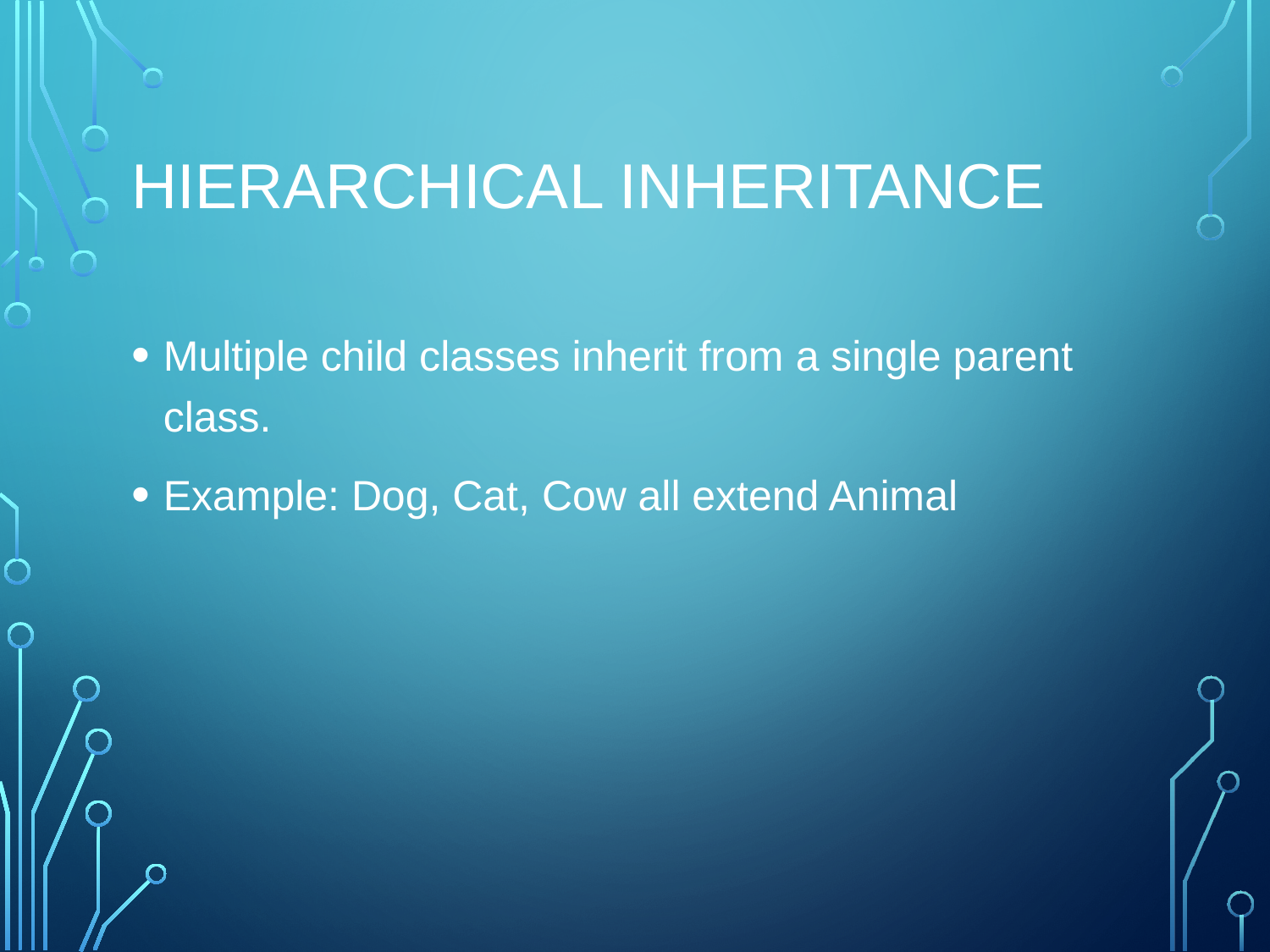

# Hierarchical Inheritance
Multiple child classes inherit from a single parent class.
Example: Dog, Cat, Cow all extend Animal